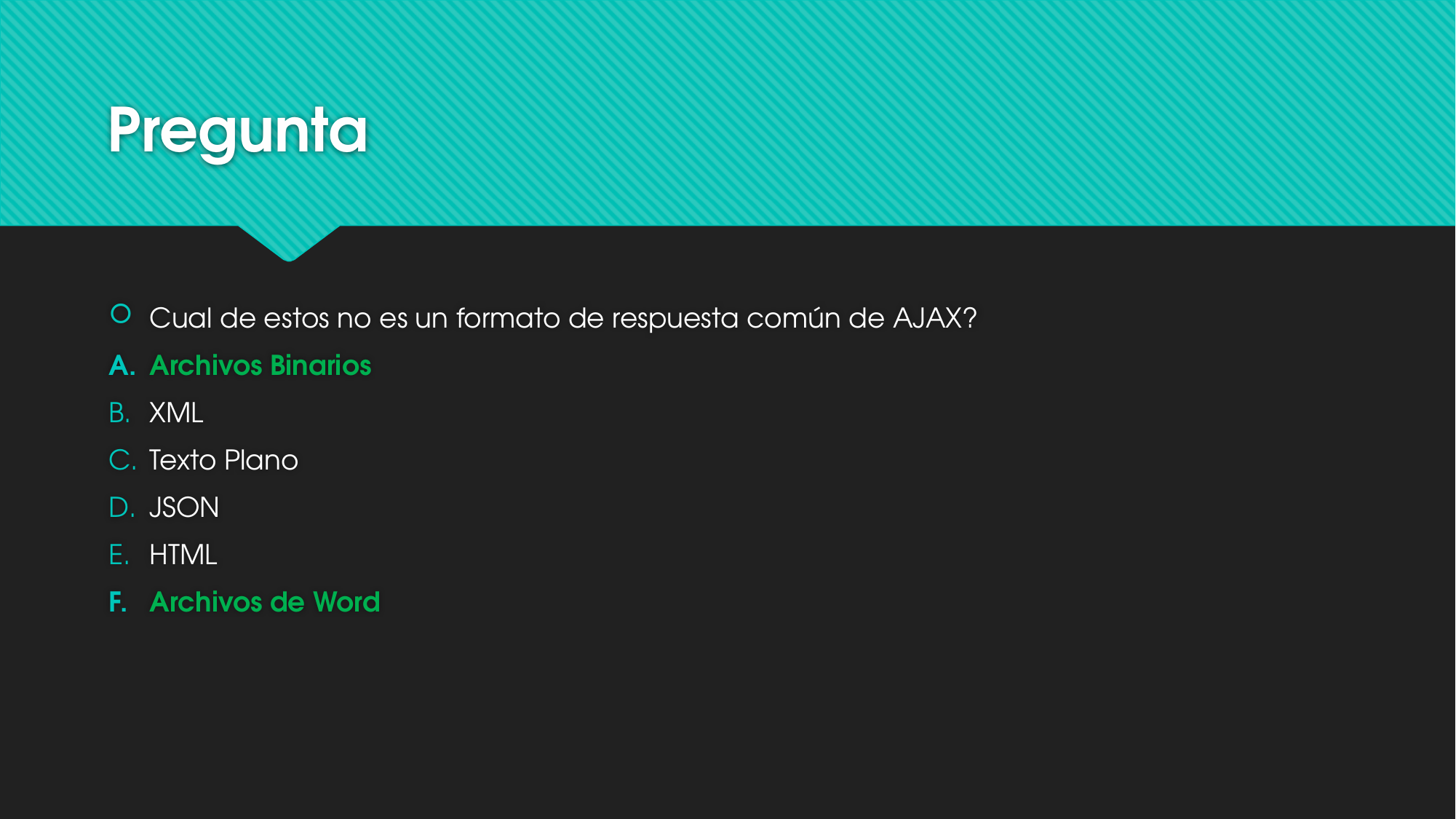

# Pregunta
Cual de estos no es un formato de respuesta común de AJAX?
Archivos Binarios
XML
Texto Plano
JSON
HTML
Archivos de Word